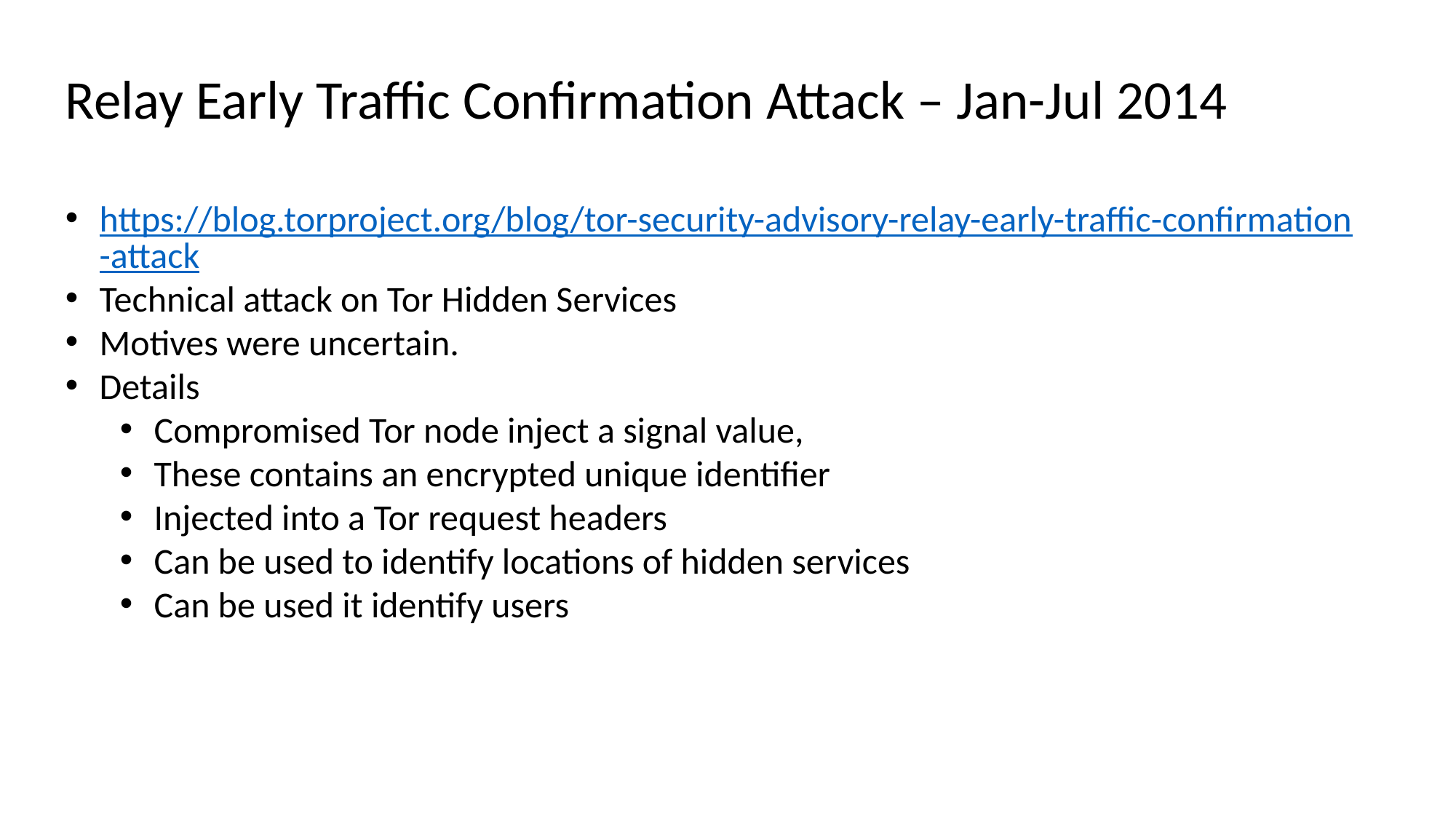

Relay Early Traffic Confirmation Attack – Jan-Jul 2014

https://blog.torproject.org/blog/tor-security-advisory-relay-early-traffic-confirmation-attack
Technical attack on Tor Hidden Services
Motives were uncertain.
Details
Compromised Tor node inject a signal value,
These contains an encrypted unique identifier
Injected into a Tor request headers
Can be used to identify locations of hidden services
Can be used it identify users